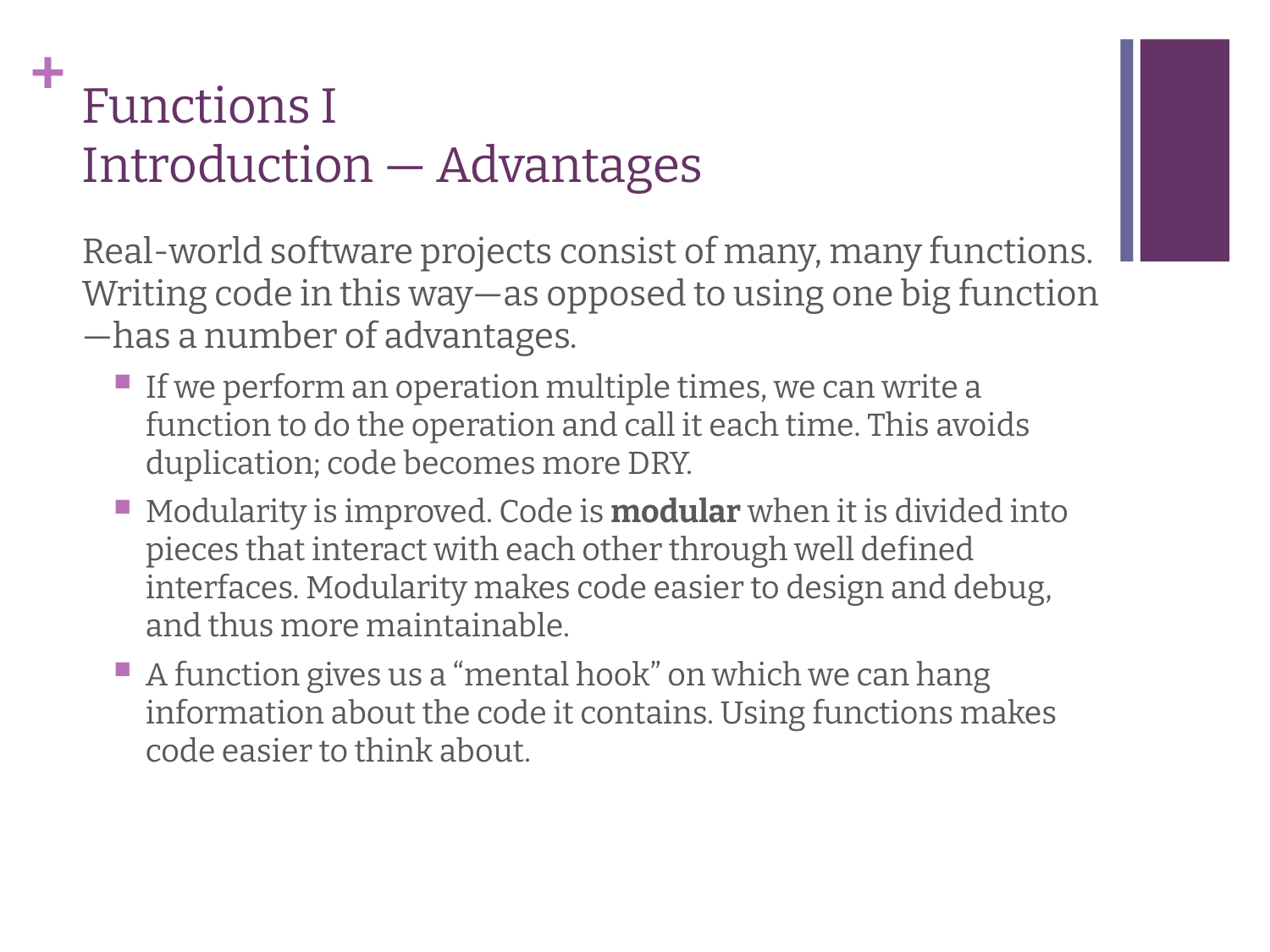

# Functions I Introduction — Advantages
Real-world software projects consist of many, many functions. Writing code in this way—as opposed to using one big function—has a number of advantages.
If we perform an operation multiple times, we can write a function to do the operation and call it each time. This avoids duplication; code becomes more DRY.
Modularity is improved. Code is modular when it is divided into pieces that interact with each other through well defined interfaces. Modularity makes code easier to design and debug, and thus more maintainable.
A function gives us a “mental hook” on which we can hang information about the code it contains. Using functions makes code easier to think about.